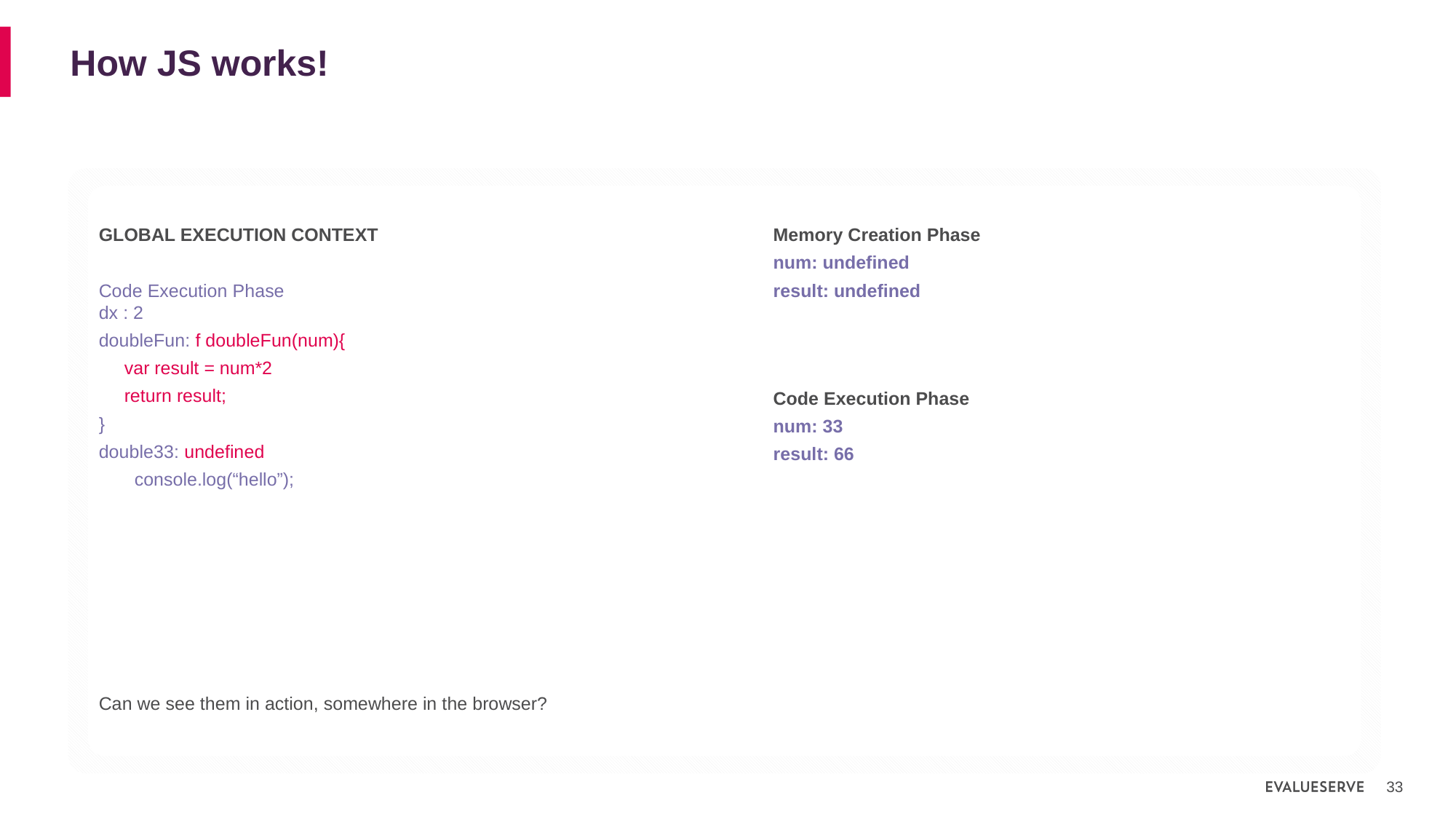

# How JS works!

GLOBAL EXECUTION CONTEXT

Code Execution Phase
dx : 2
doubleFun: f doubleFun(num){
     var result = num*2
     return result;
}
double33: undefined
       console.log(“hello”);
Memory Creation Phase
num: undefined
result: undefined
Code Execution Phase
num: 33
result: 66
Can we see them in action, somewhere in the browser?
33